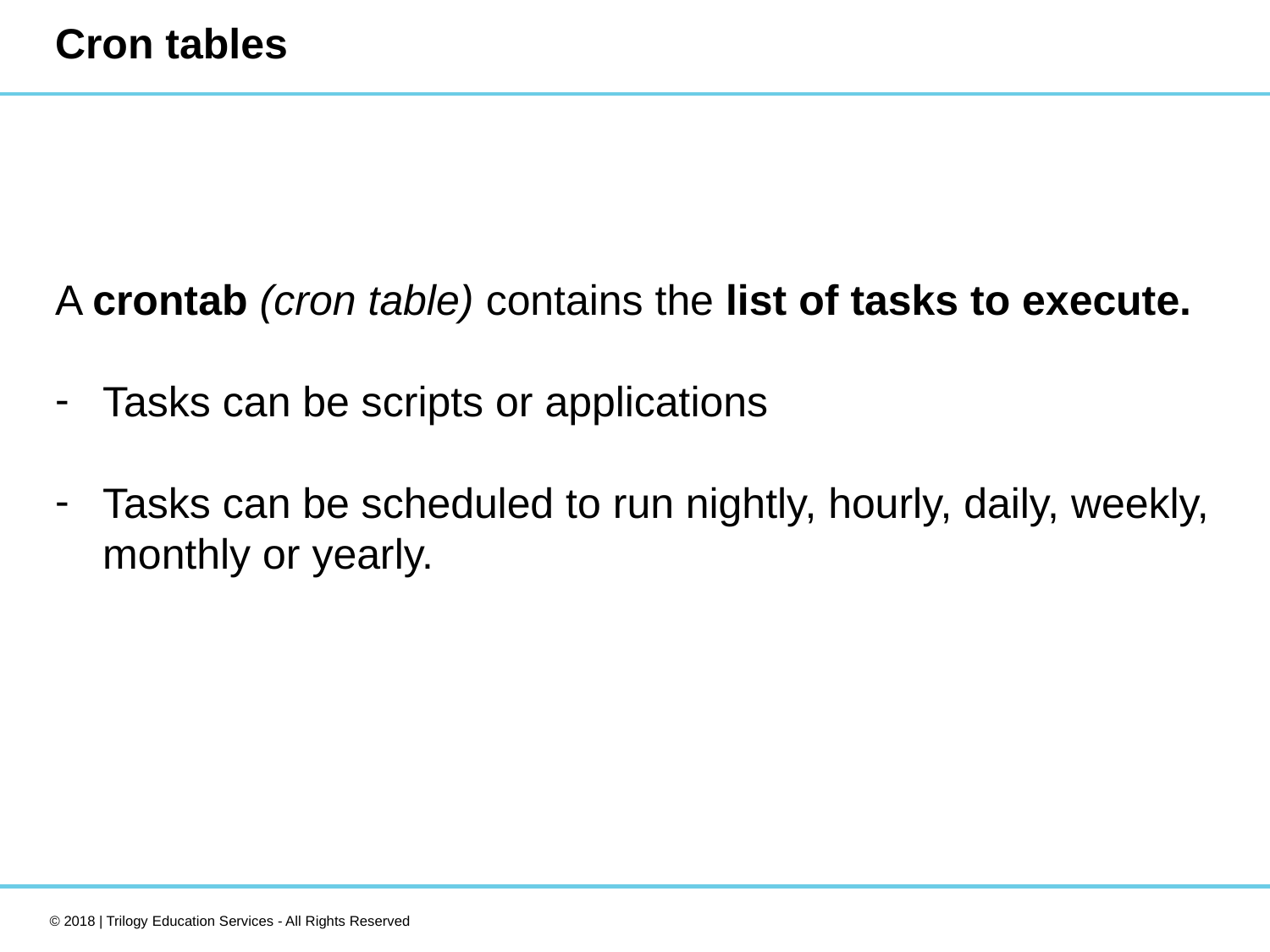

# Cron tables

A crontab (cron table) contains the list of tasks to execute.

Tasks can be scripts or applications

Tasks can be scheduled to run nightly, hourly, daily, weekly, monthly or yearly.